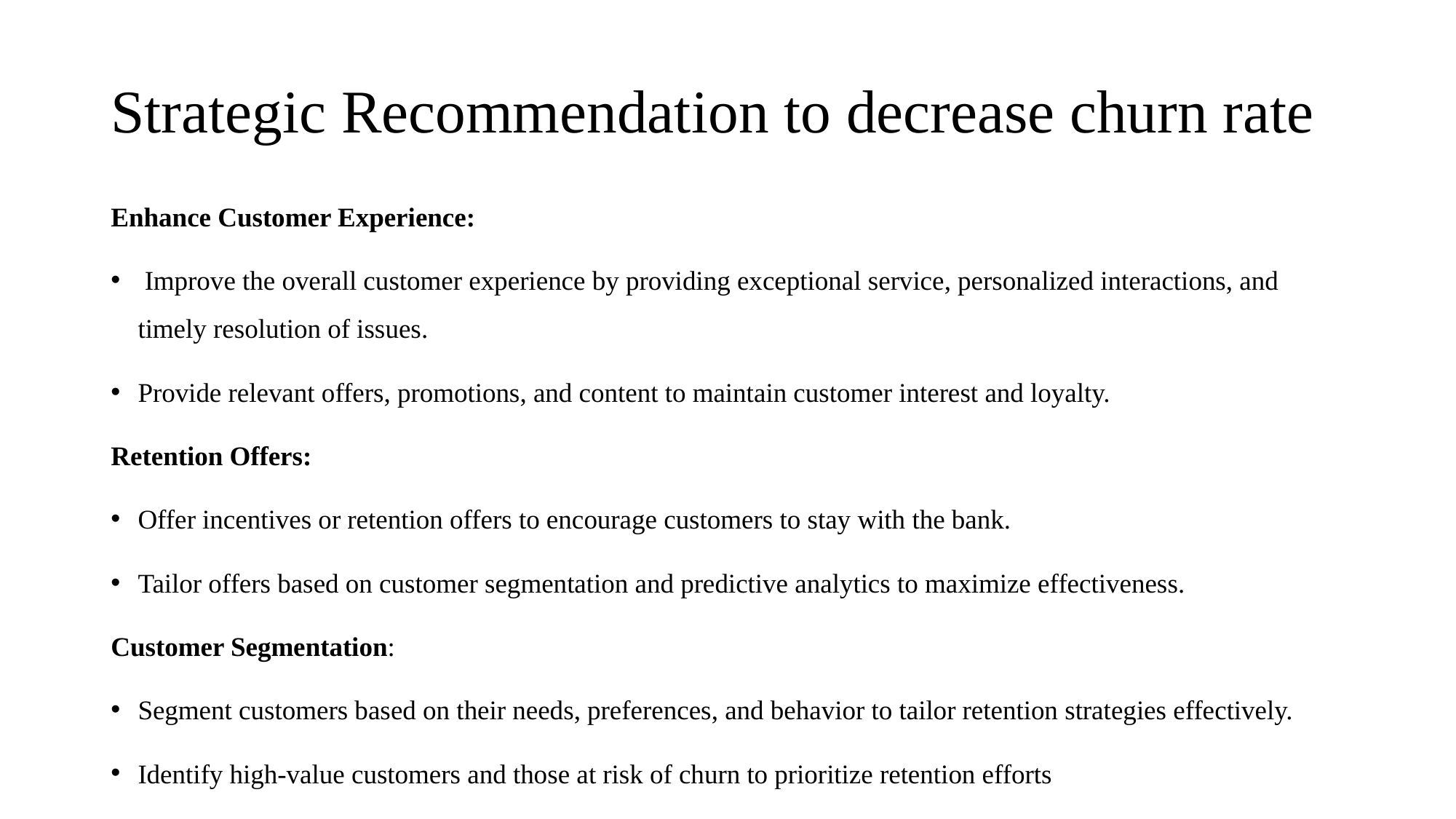

# Strategic Recommendation to decrease churn rate
Enhance Customer Experience:
 Improve the overall customer experience by providing exceptional service, personalized interactions, and timely resolution of issues.
Provide relevant offers, promotions, and content to maintain customer interest and loyalty.
Retention Offers:
Offer incentives or retention offers to encourage customers to stay with the bank.
Tailor offers based on customer segmentation and predictive analytics to maximize effectiveness.
Customer Segmentation:
Segment customers based on their needs, preferences, and behavior to tailor retention strategies effectively.
Identify high-value customers and those at risk of churn to prioritize retention efforts